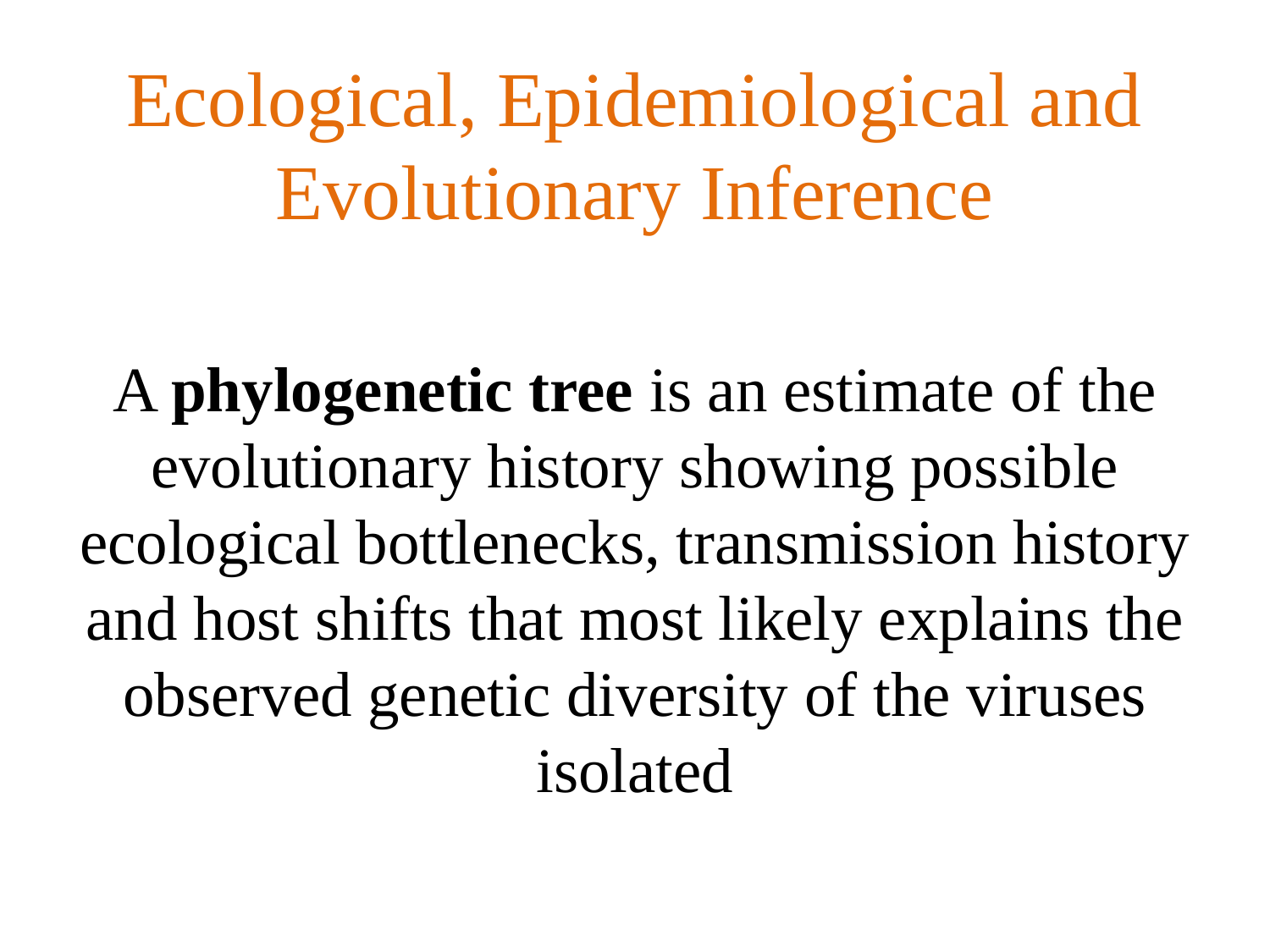

# Ecological, Epidemiological and Evolutionary Inference
A phylogenetic tree is an estimate of the evolutionary history showing possible ecological bottlenecks, transmission history and host shifts that most likely explains the observed genetic diversity of the viruses isolated